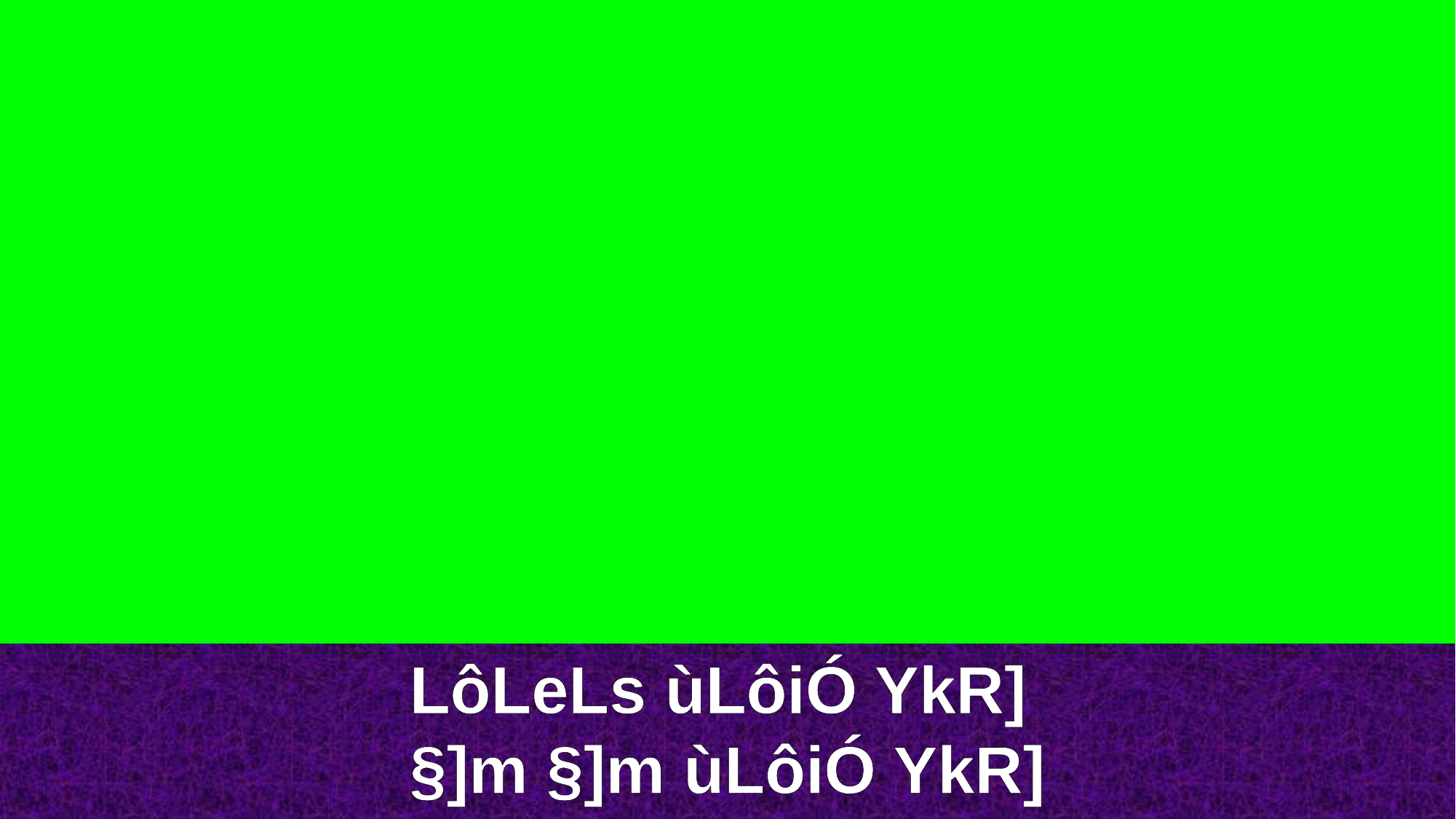

LôLeLs ùLôiÓ YkR]
§]m §]m ùLôiÓ YkR]